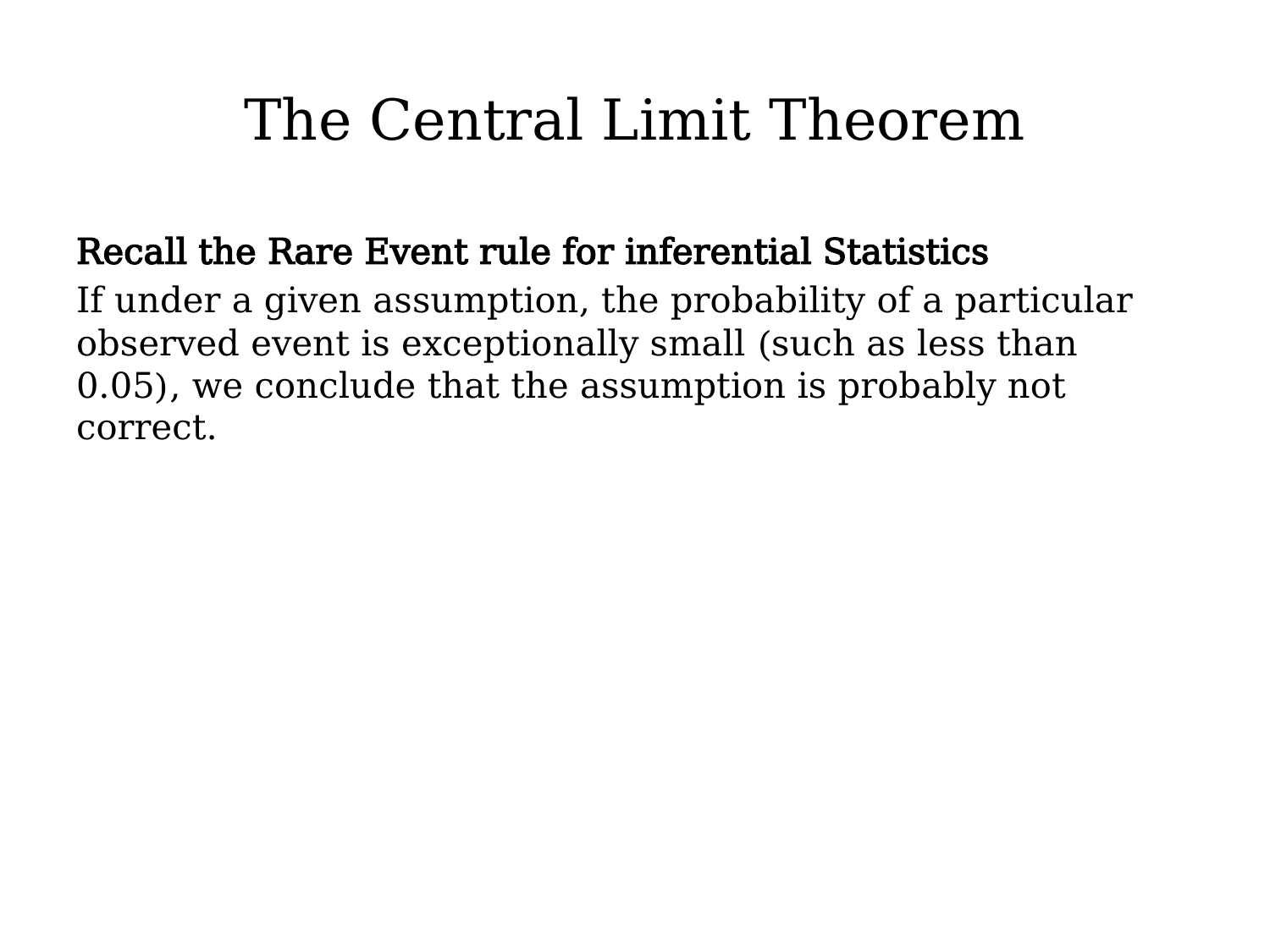

# The Central Limit Theorem
Recall the Rare Event rule for inferential Statistics
If under a given assumption, the probability of a particular observed event is exceptionally small (such as less than 0.05), we conclude that the assumption is probably not correct.